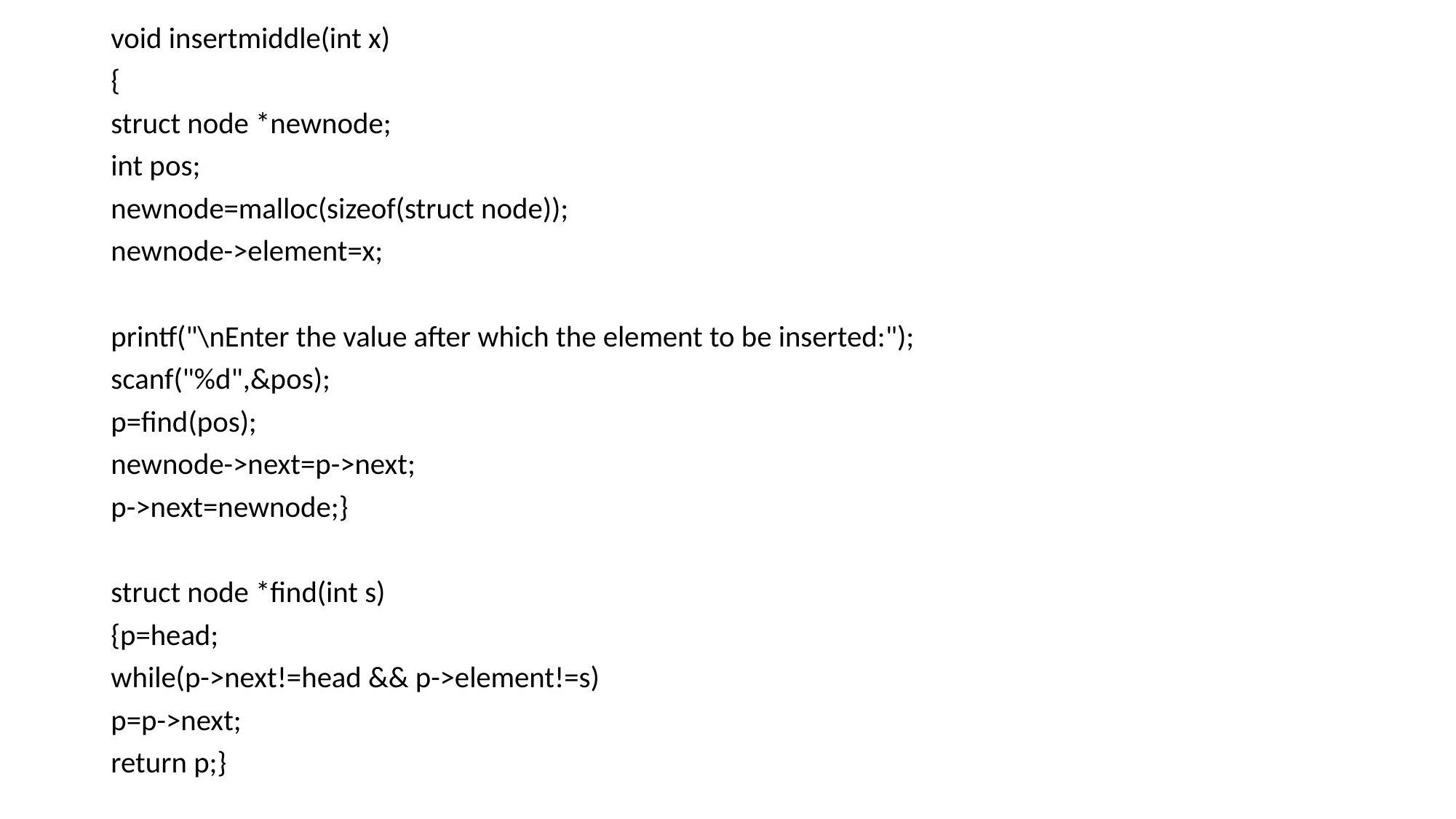

void insertmiddle(int x)
{
struct node *newnode;
int pos;
newnode=malloc(sizeof(struct node));
newnode->element=x;

printf("\nEnter the value after which the element to be inserted:");
scanf("%d",&pos);
p=find(pos);
newnode->next=p->next;
p->next=newnode;}

struct node *find(int s)
{p=head;
while(p->next!=head && p->element!=s)
p=p->next;
return p;}